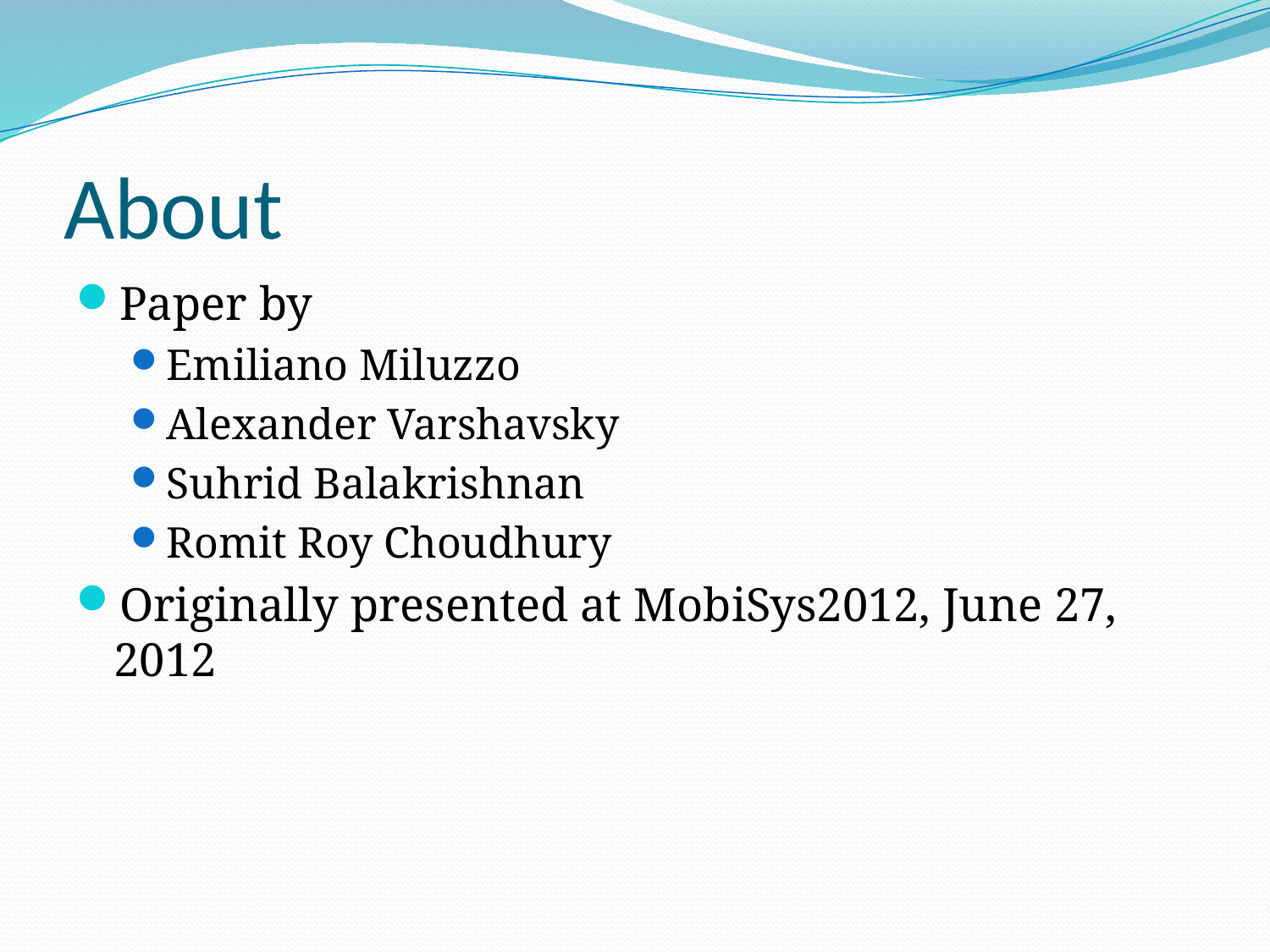

# About
Paper by
Emiliano Miluzzo
Alexander Varshavsky
Suhrid Balakrishnan
Romit Roy Choudhury
Originally presented at MobiSys2012, June 27, 2012